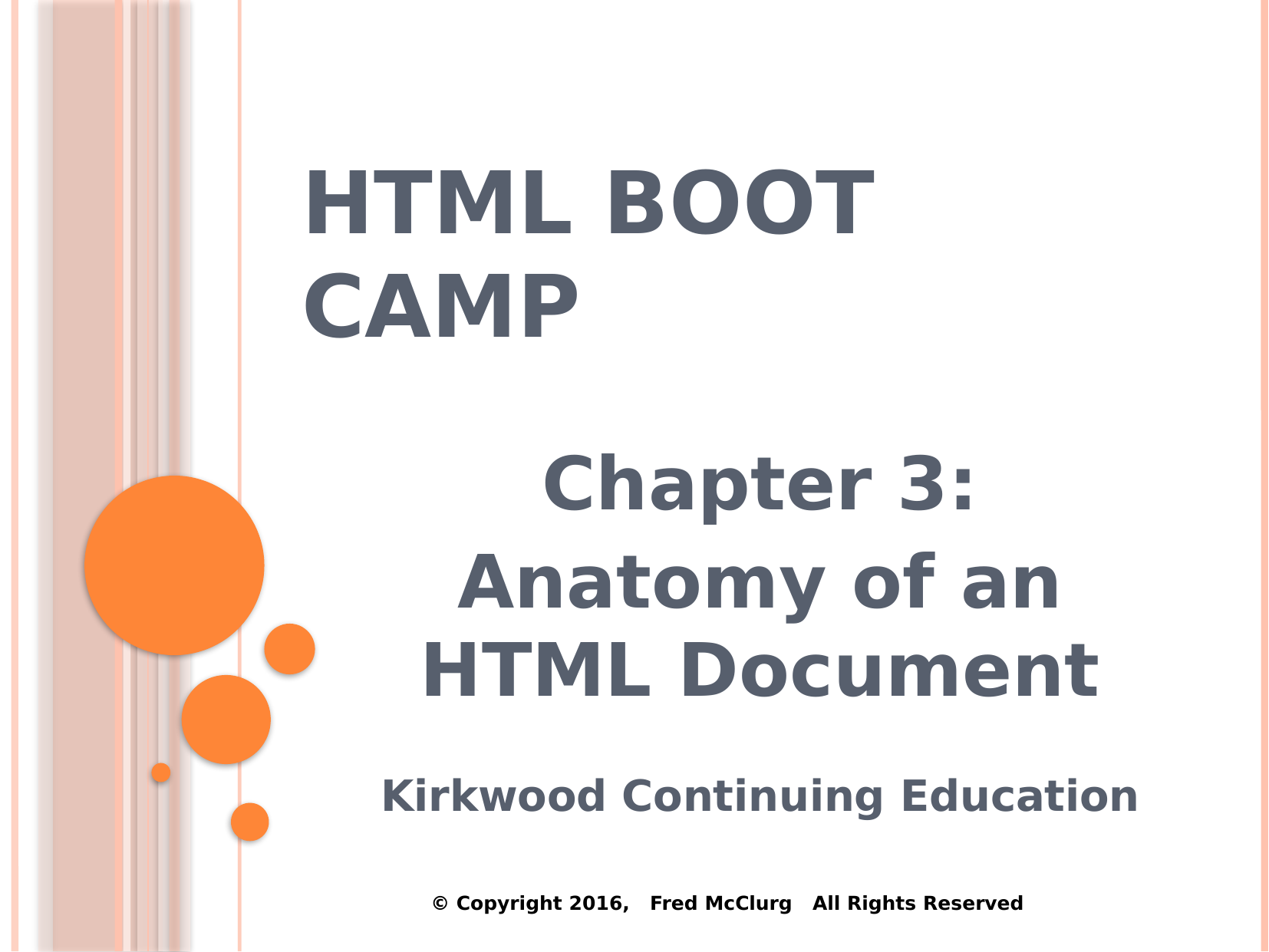

# HTML Boot Camp
Chapter 3:
Anatomy of an
HTML Document

Kirkwood Continuing Education
© Copyright 2016,   Fred McClurg   All Rights Reserved